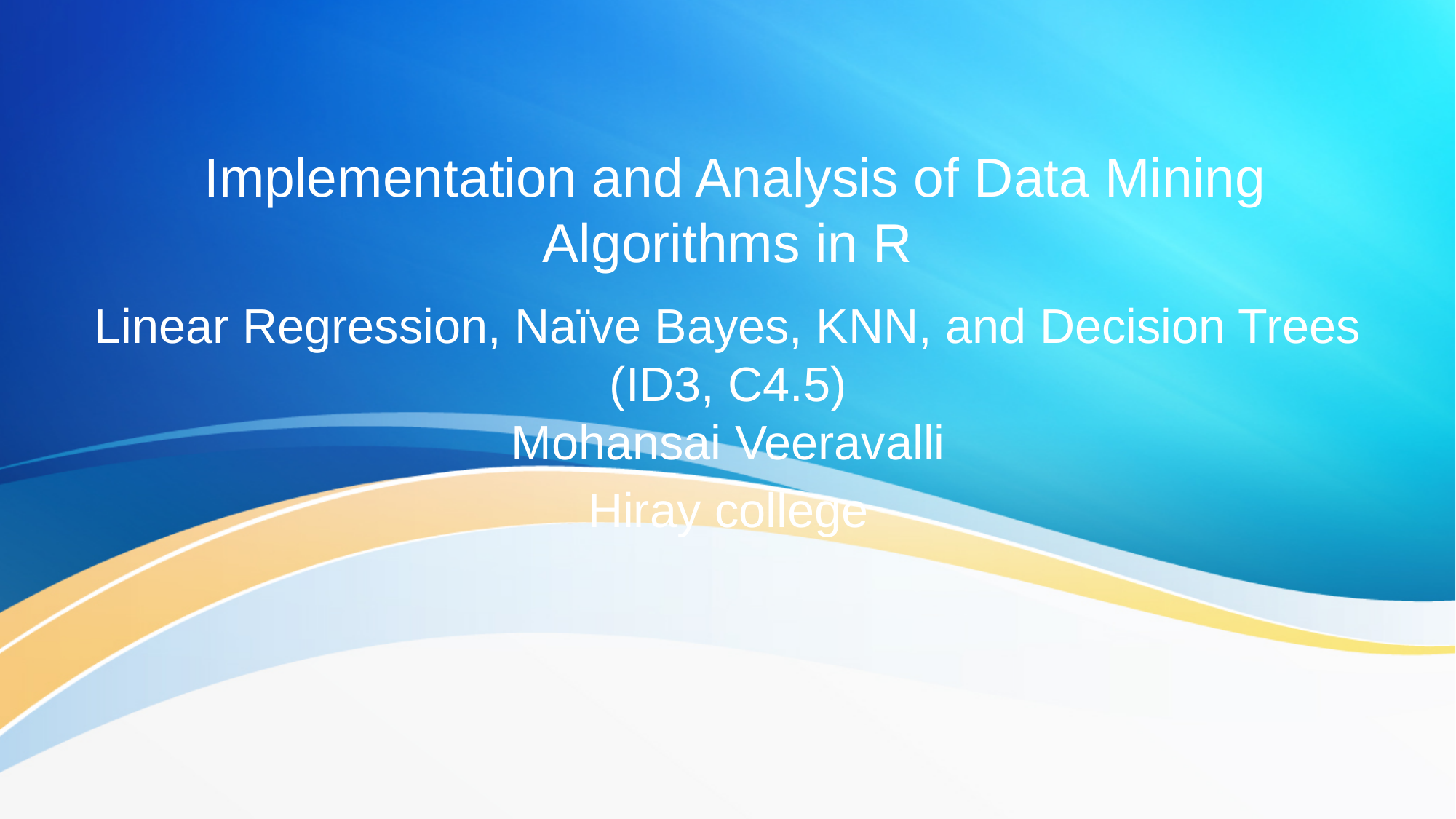

# Implementation and Analysis of Data Mining Algorithms in R
Linear Regression, Naïve Bayes, KNN, and Decision Trees (ID3, C4.5)
Mohansai Veeravalli
Hiray college